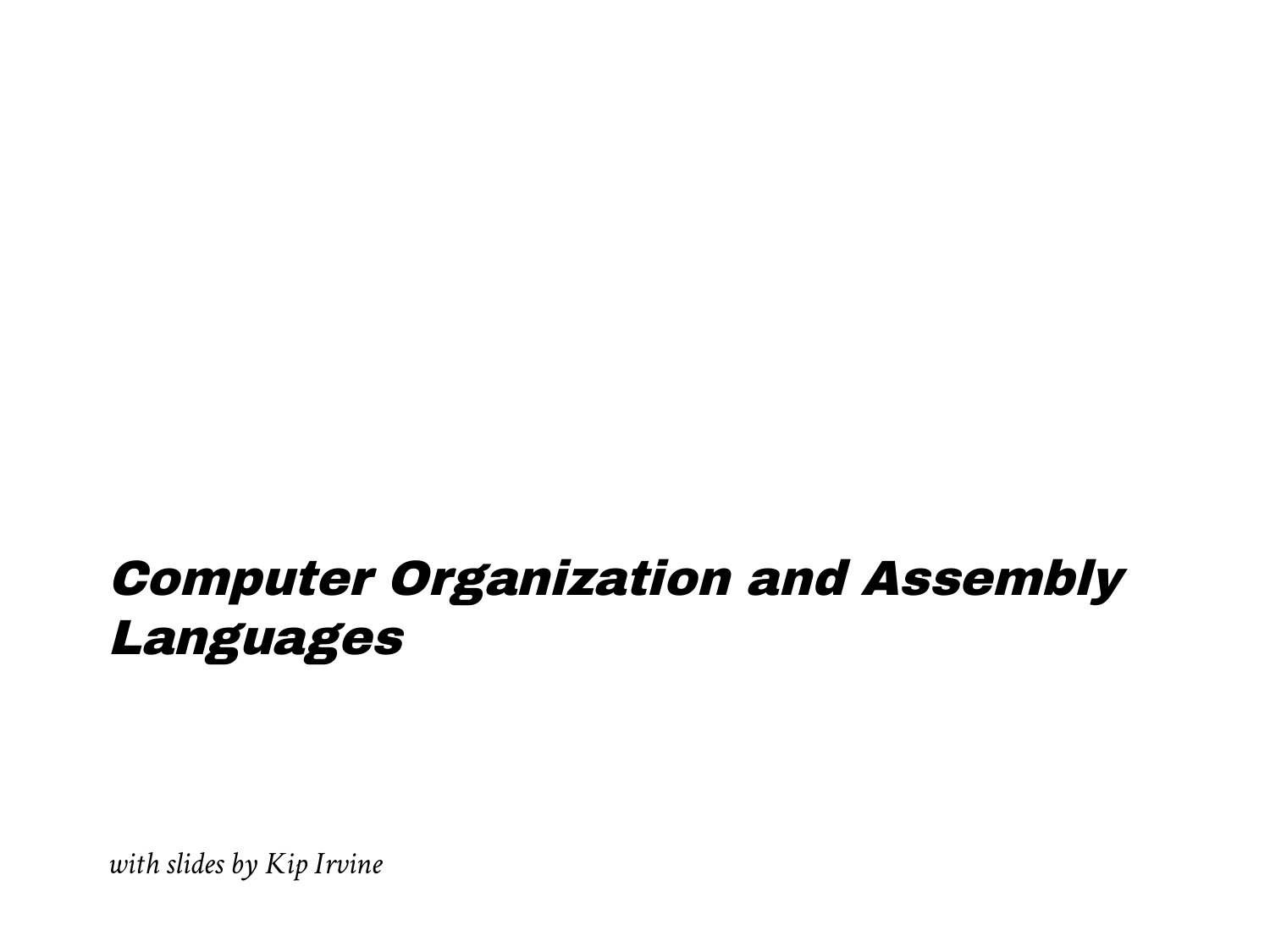

#
Computer Organization and Assembly Languages

with slides by Kip Irvine